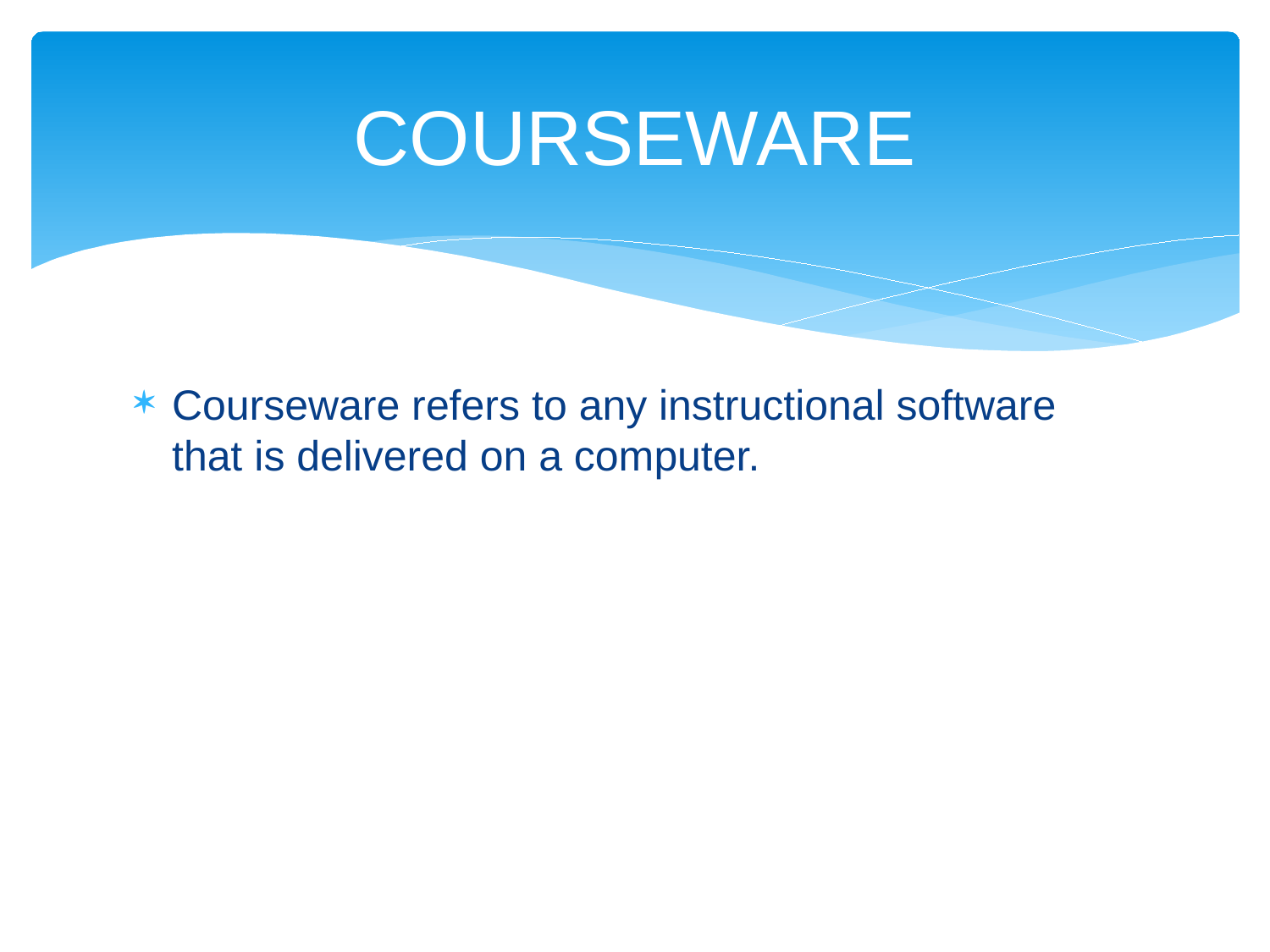

# COURSEWARE
Courseware refers to any instructional software that is delivered on a computer.